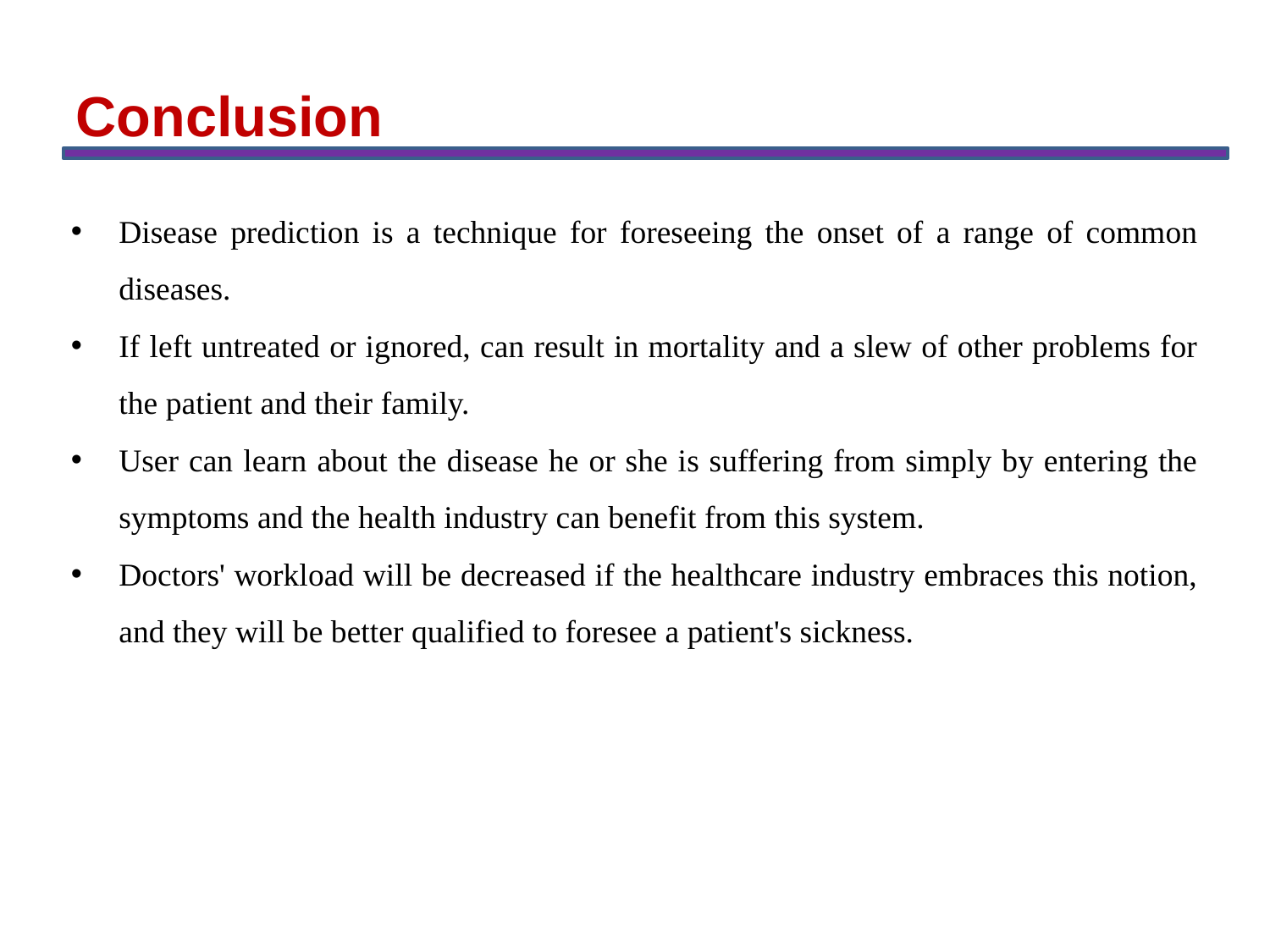

Conclusion

Disease prediction is a technique for foreseeing the onset of a range of common diseases.
If left untreated or ignored, can result in mortality and a slew of other problems for the patient and their family.
User can learn about the disease he or she is suffering from simply by entering the symptoms and the health industry can benefit from this system.
Doctors' workload will be decreased if the healthcare industry embraces this notion, and they will be better qualified to foresee a patient's sickness.